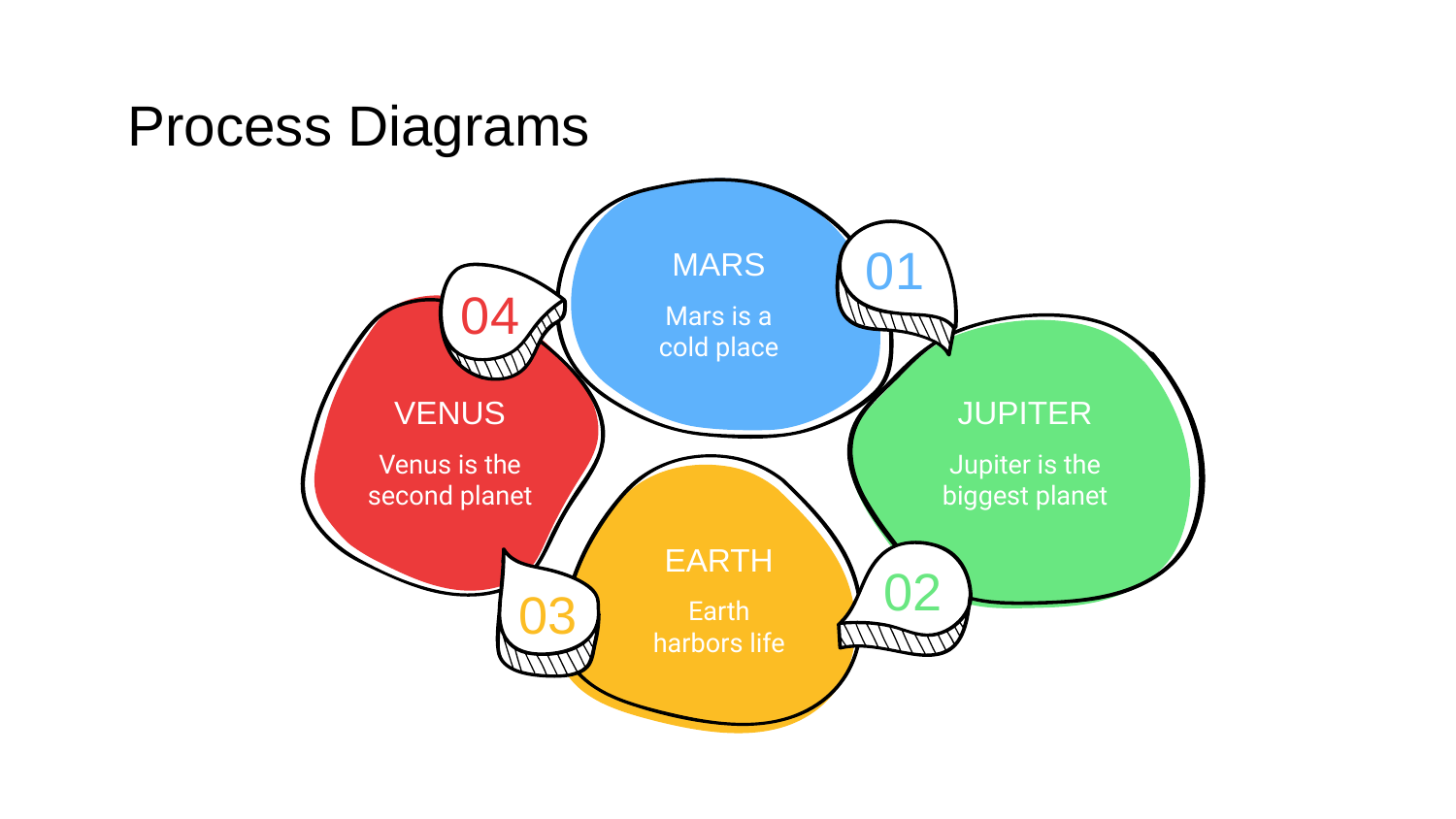

# Process Diagrams

MARS
Mars is a cold place

01

04

VENUS
Venus is the second planet

JUPITER
Jupiter is the biggest planet

EARTH
Earth harbors life

02

03